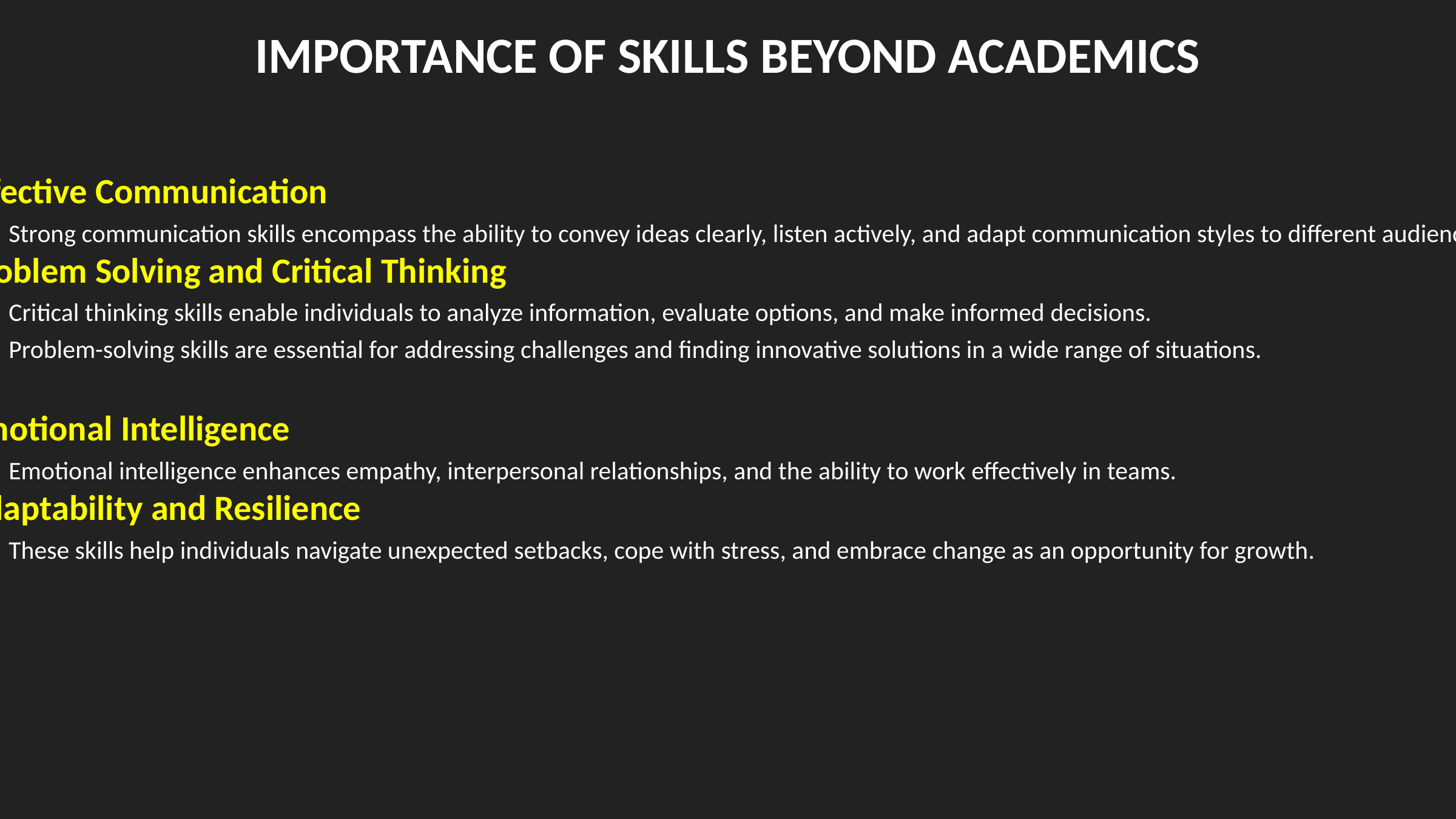

IMPORTANCE OF SKILLS BEYOND ACADEMICS
#

Effective Communication
Strong communication skills encompass the ability to convey ideas clearly, listen actively, and adapt communication styles to different audiences.
Problem Solving and Critical Thinking
Critical thinking skills enable individuals to analyze information, evaluate options, and make informed decisions.
Problem-solving skills are essential for addressing challenges and finding innovative solutions in a wide range of situations.

Emotional Intelligence
Emotional intelligence enhances empathy, interpersonal relationships, and the ability to work effectively in teams.
Adaptability and Resilience
These skills help individuals navigate unexpected setbacks, cope with stress, and embrace change as an opportunity for growth.